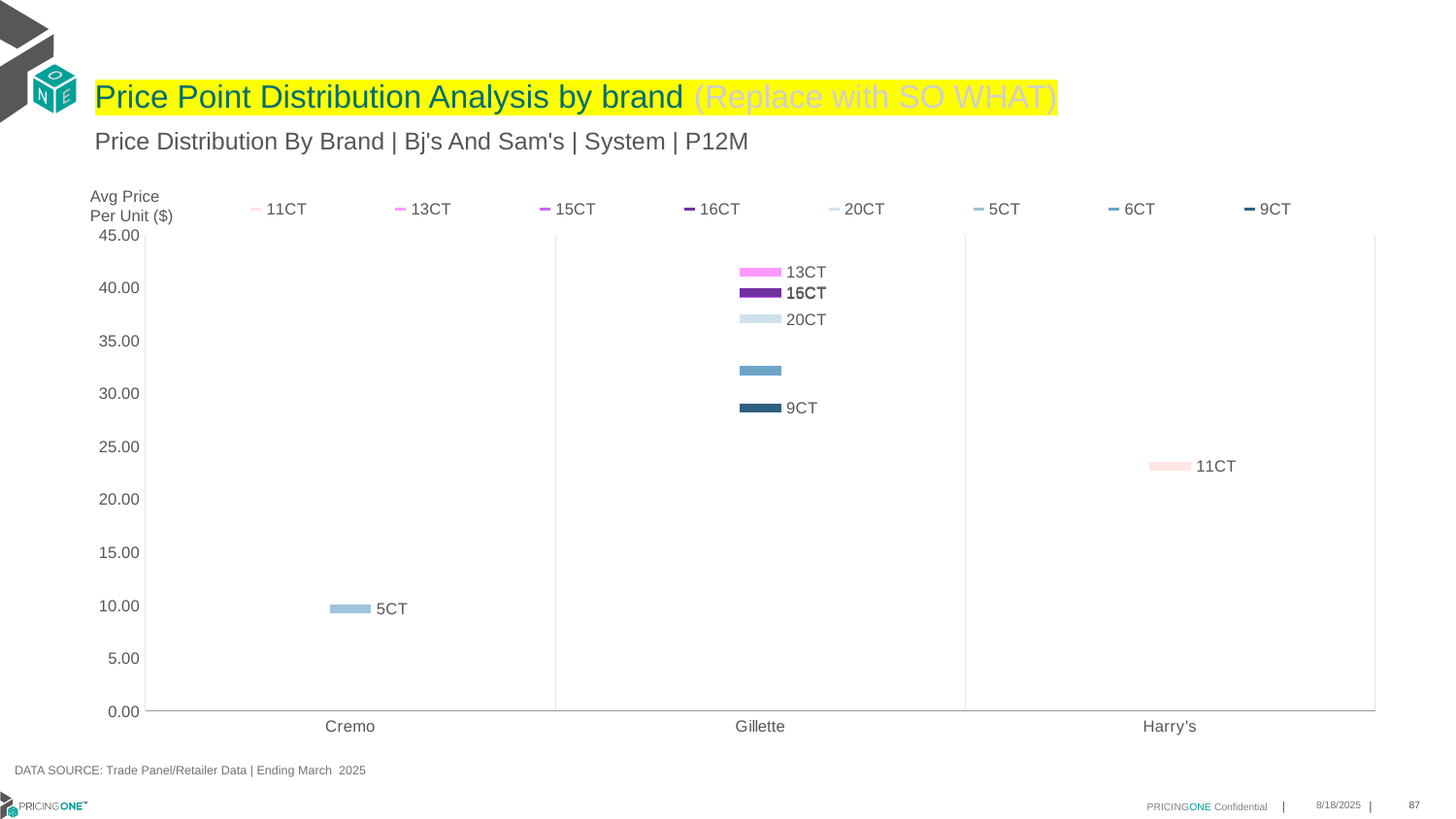

# Price Point Distribution Analysis by brand (Replace with SO WHAT)
Price Distribution By Brand | Bj's And Sam's | System | P12M

### Chart

| Category | 11CT | 13CT | 15CT | 16CT | 20CT | 5CT | 6CT | 9CT |
|---|---|---|---|---|---|---|---|---|
| Cremo | None | None | None | None | None | 9.6452 | None | None |
| Gillette | None | 41.4678 | 39.5038 | 39.5175 | 37.0426 | None | 32.1462 | 28.6354 |
| Harry's | 23.1167 | None | None | None | None | None | None | None |
Avg Price
Per Unit ($)
DATA SOURCE: Trade Panel/Retailer Data | Ending March  2025
8/18/2025
87